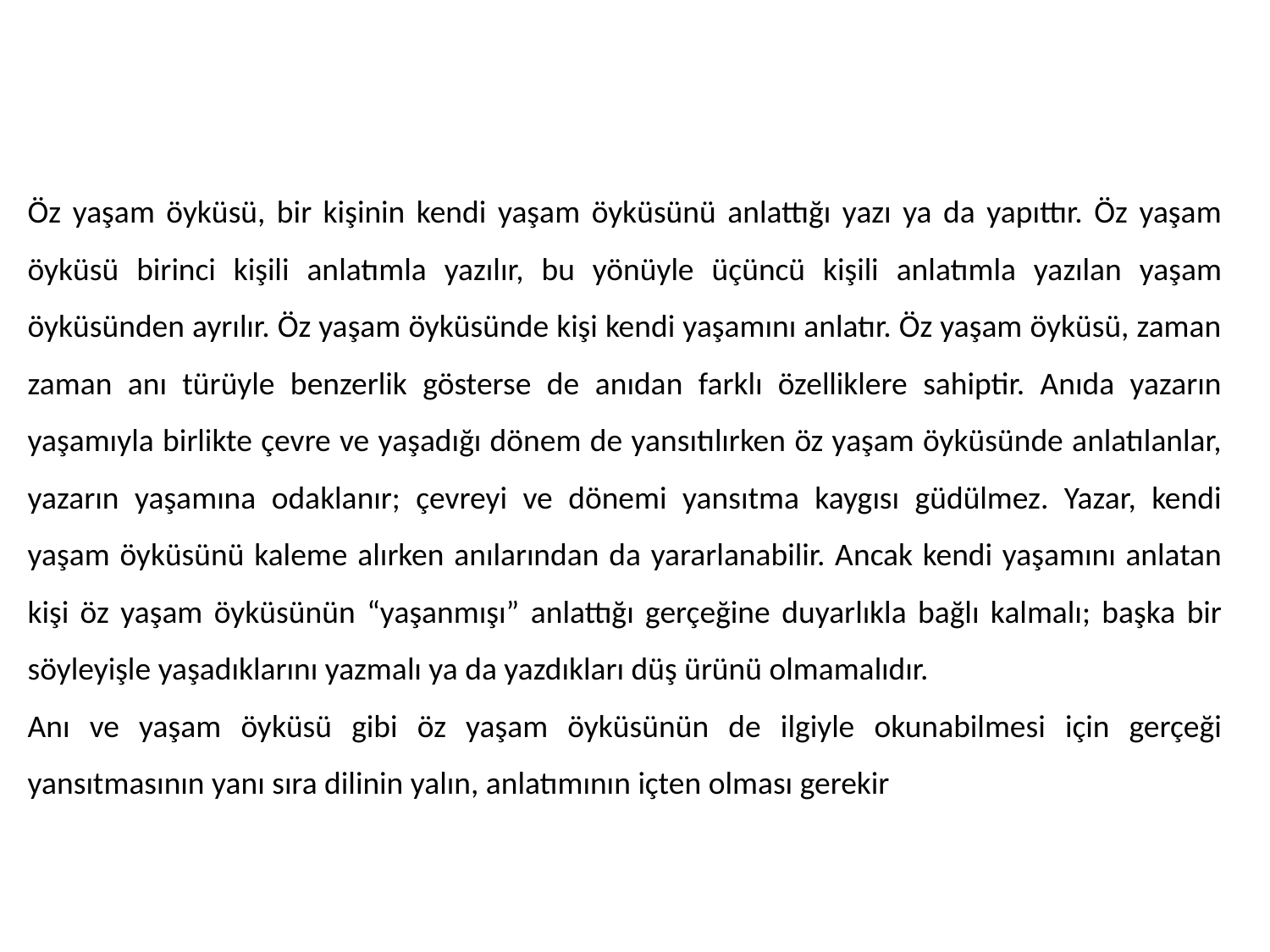

Öz yaşam öyküsü, bir kişinin kendi yaşam öyküsünü anlattığı yazı ya da yapıttır. Öz yaşam öyküsü birinci kişili anlatımla yazılır, bu yönüyle üçüncü kişili anlatımla yazılan yaşam öyküsünden ayrılır. Öz yaşam öyküsünde kişi kendi yaşamını anlatır. Öz yaşam öyküsü, zaman zaman anı türüyle benzerlik gösterse de anıdan farklı özelliklere sahiptir. Anıda yazarın yaşamıyla birlikte çevre ve yaşadığı dönem de yansıtılırken öz yaşam öyküsünde anlatılanlar, yazarın yaşamına odaklanır; çevreyi ve dönemi yansıtma kaygısı güdülmez. Yazar, kendi yaşam öyküsünü kaleme alırken anılarından da yararlanabilir. Ancak kendi yaşamını anlatan kişi öz yaşam öyküsünün “yaşanmışı” anlattığı gerçeğine duyarlıkla bağlı kalmalı; başka bir söyleyişle yaşadıklarını yazmalı ya da yazdıkları düş ürünü olmamalıdır.
Anı ve yaşam öyküsü gibi öz yaşam öyküsünün de ilgiyle okunabilmesi için gerçeği yansıtmasının yanı sıra dilinin yalın, anlatımının içten olması gerekir